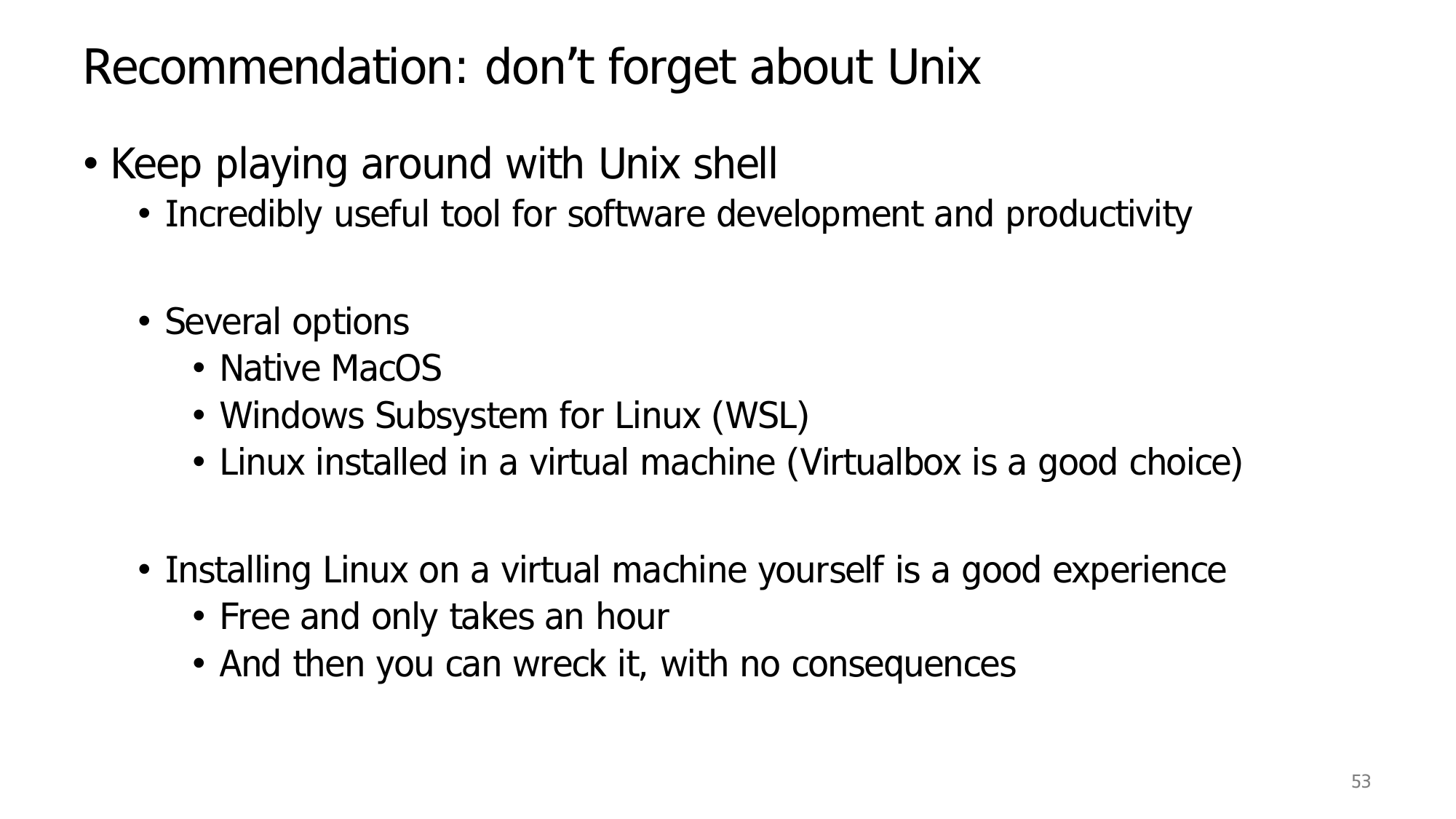

# Recommendation: don’t forget about Unix
Keep playing around with Unix shell
Incredibly useful tool for software development and productivity

Several options
Native MacOS
Windows Subsystem for Linux (WSL)
Linux installed in a virtual machine (Virtualbox is a good choice)

Installing Linux on a virtual machine yourself is a good experience
Free and only takes an hour
And then you can wreck it, with no consequences

53